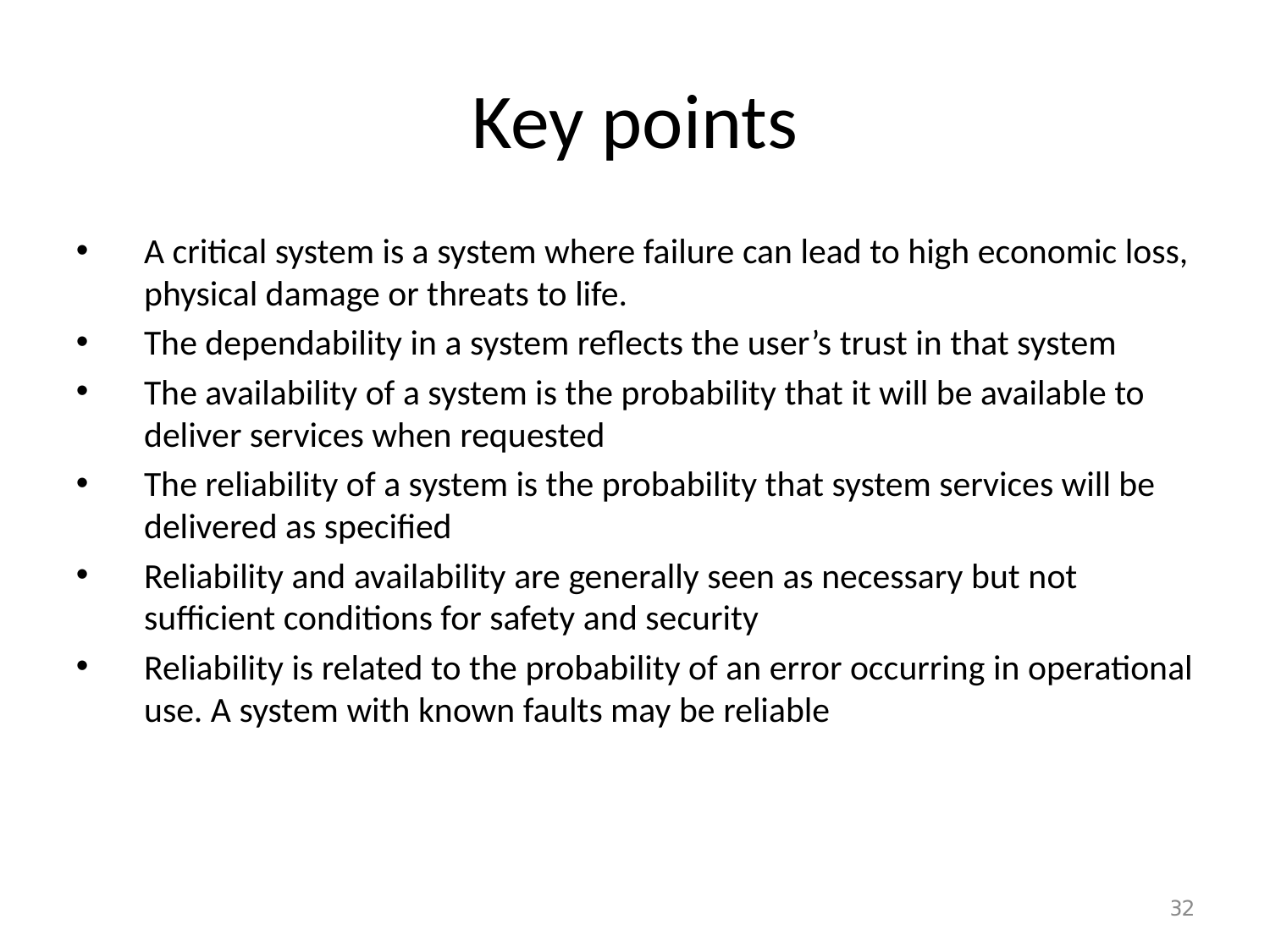

# Key points
A critical system is a system where failure can lead to high economic loss, physical damage or threats to life.
The dependability in a system reflects the user’s trust in that system
The availability of a system is the probability that it will be available to deliver services when requested
The reliability of a system is the probability that system services will be delivered as specified
Reliability and availability are generally seen as necessary but not sufficient conditions for safety and security
Reliability is related to the probability of an error occurring in operational use. A system with known faults may be reliable
32